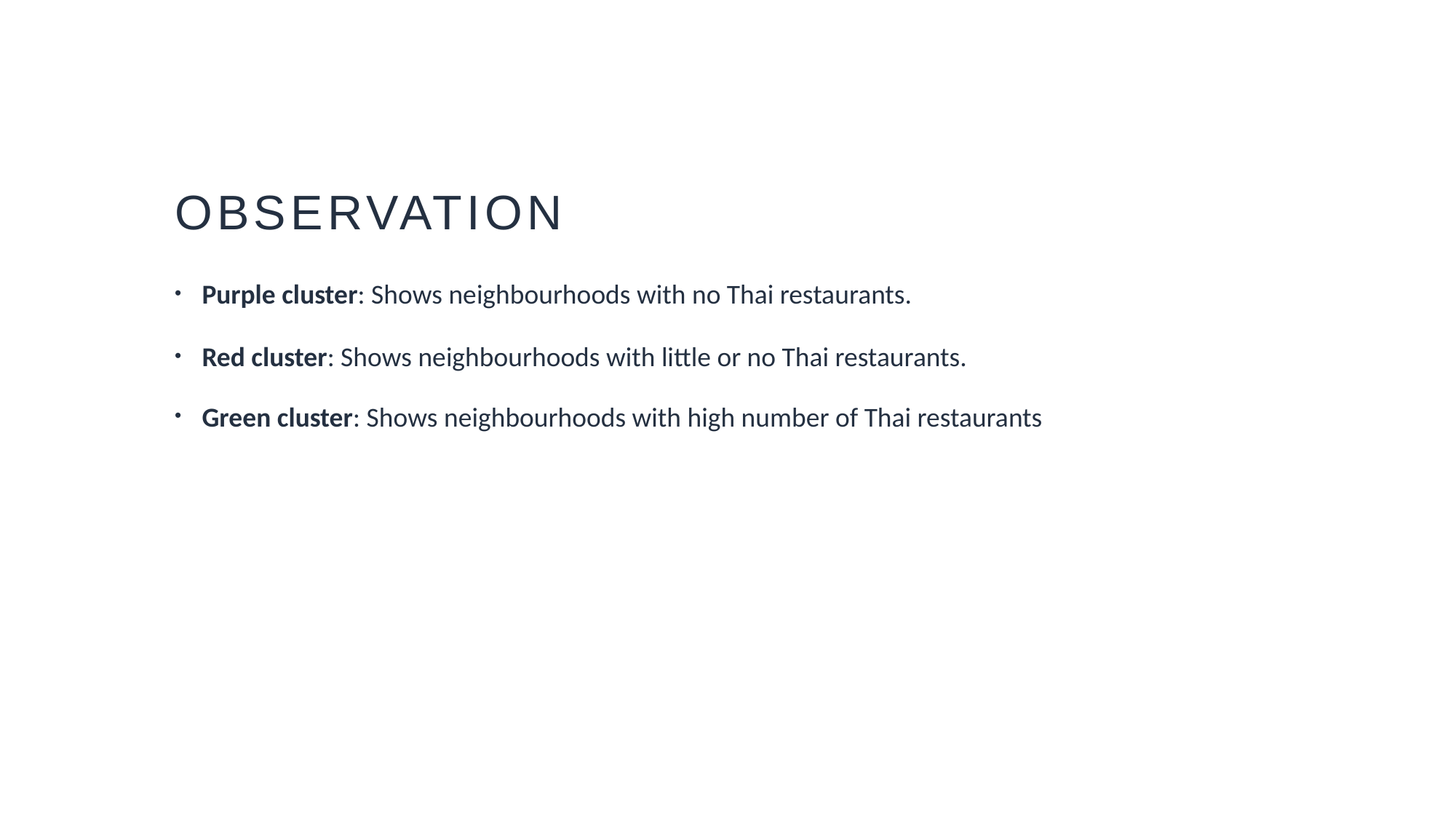

# observation
Purple cluster: Shows neighbourhoods with no Thai restaurants.
Red cluster: Shows neighbourhoods with little or no Thai restaurants.
Green cluster: Shows neighbourhoods with high number of Thai restaurants